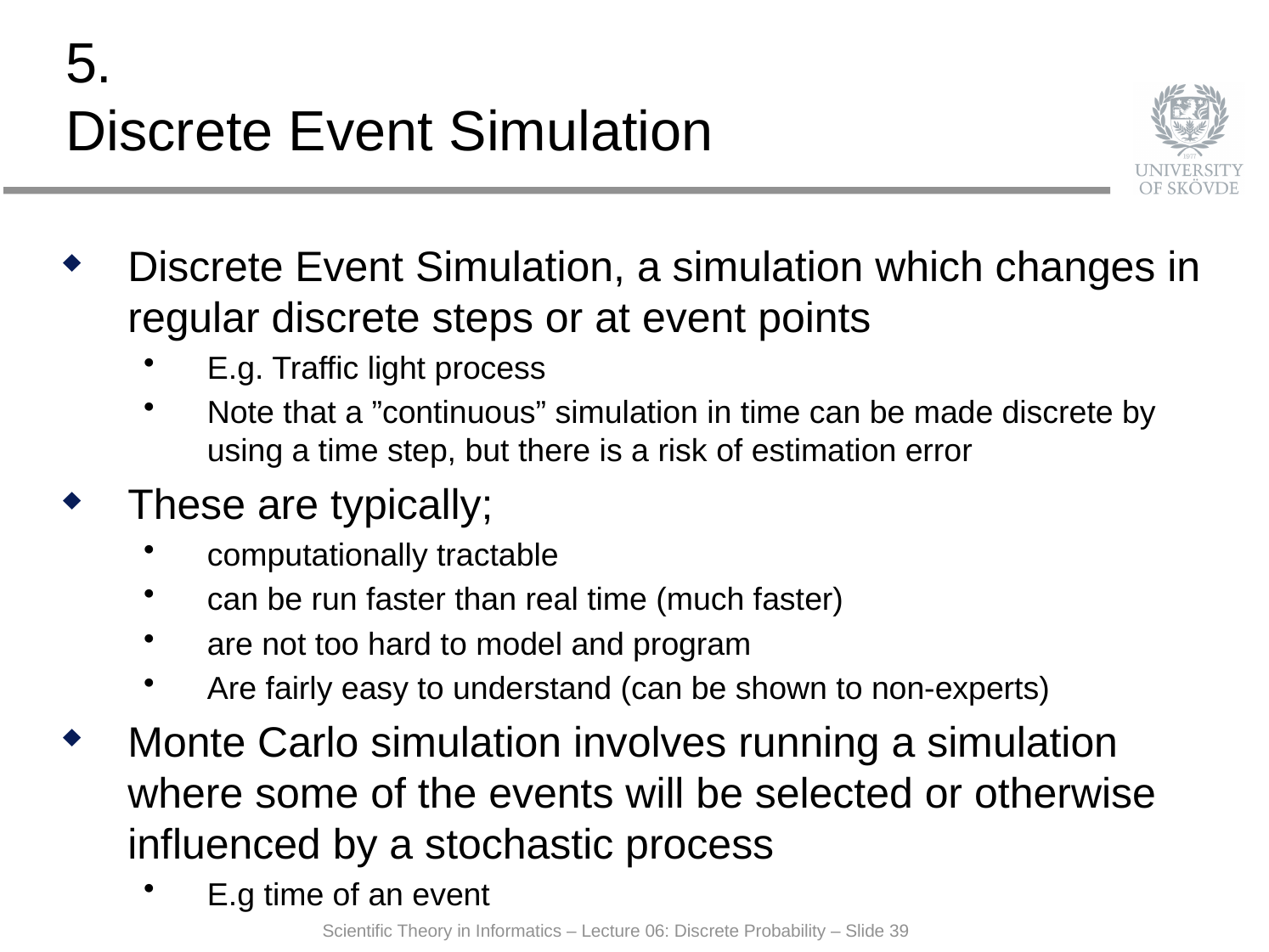

# 5. Discrete Event Simulation
Discrete Event Simulation, a simulation which changes in regular discrete steps or at event points
E.g. Traffic light process
Note that a ”continuous” simulation in time can be made discrete by using a time step, but there is a risk of estimation error
These are typically;
computationally tractable
can be run faster than real time (much faster)
are not too hard to model and program
Are fairly easy to understand (can be shown to non-experts)
Monte Carlo simulation involves running a simulation where some of the events will be selected or otherwise influenced by a stochastic process
E.g time of an event